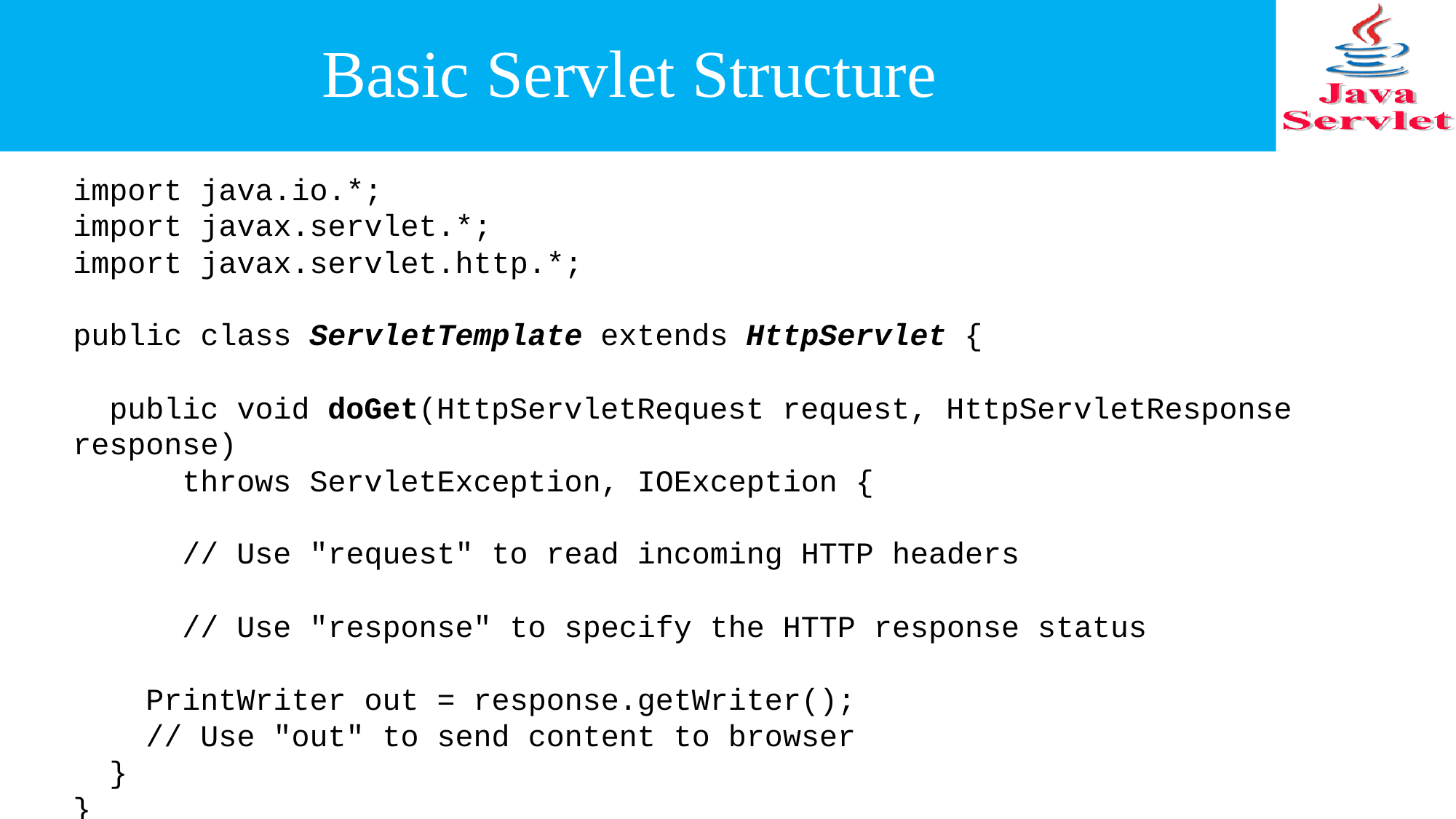

# Basic Servlet Structure

import java.io.*;
import javax.servlet.*;
import javax.servlet.http.*;

public class ServletTemplate extends HttpServlet {

  public void doGet(HttpServletRequest request, HttpServletResponse response)
      throws ServletException, IOException {

    	// Use "request" to read incoming HTTP headers

	// Use "response" to specify the HTTP response status

    PrintWriter out = response.getWriter();
    // Use "out" to send content to browser
  }
}